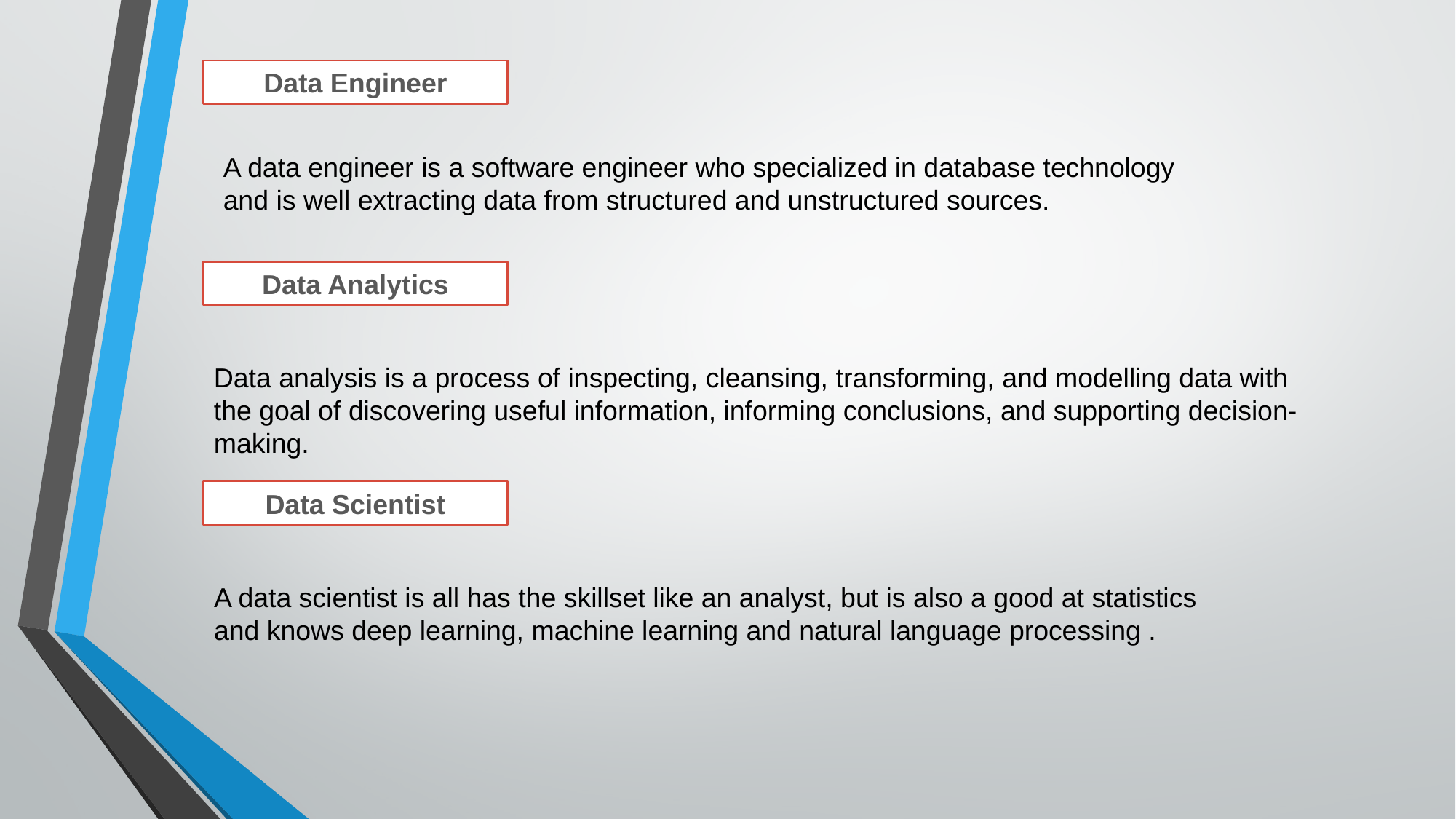

Data Engineer
A data engineer is a software engineer who specialized in database technology and is well extracting data from structured and unstructured sources.
Data Analytics
Data analysis is a process of inspecting, cleansing, transforming, and modelling data with the goal of discovering useful information, informing conclusions, and supporting decision-making.
Data Scientist
A data scientist is all has the skillset like an analyst, but is also a good at statistics and knows deep learning, machine learning and natural language processing .